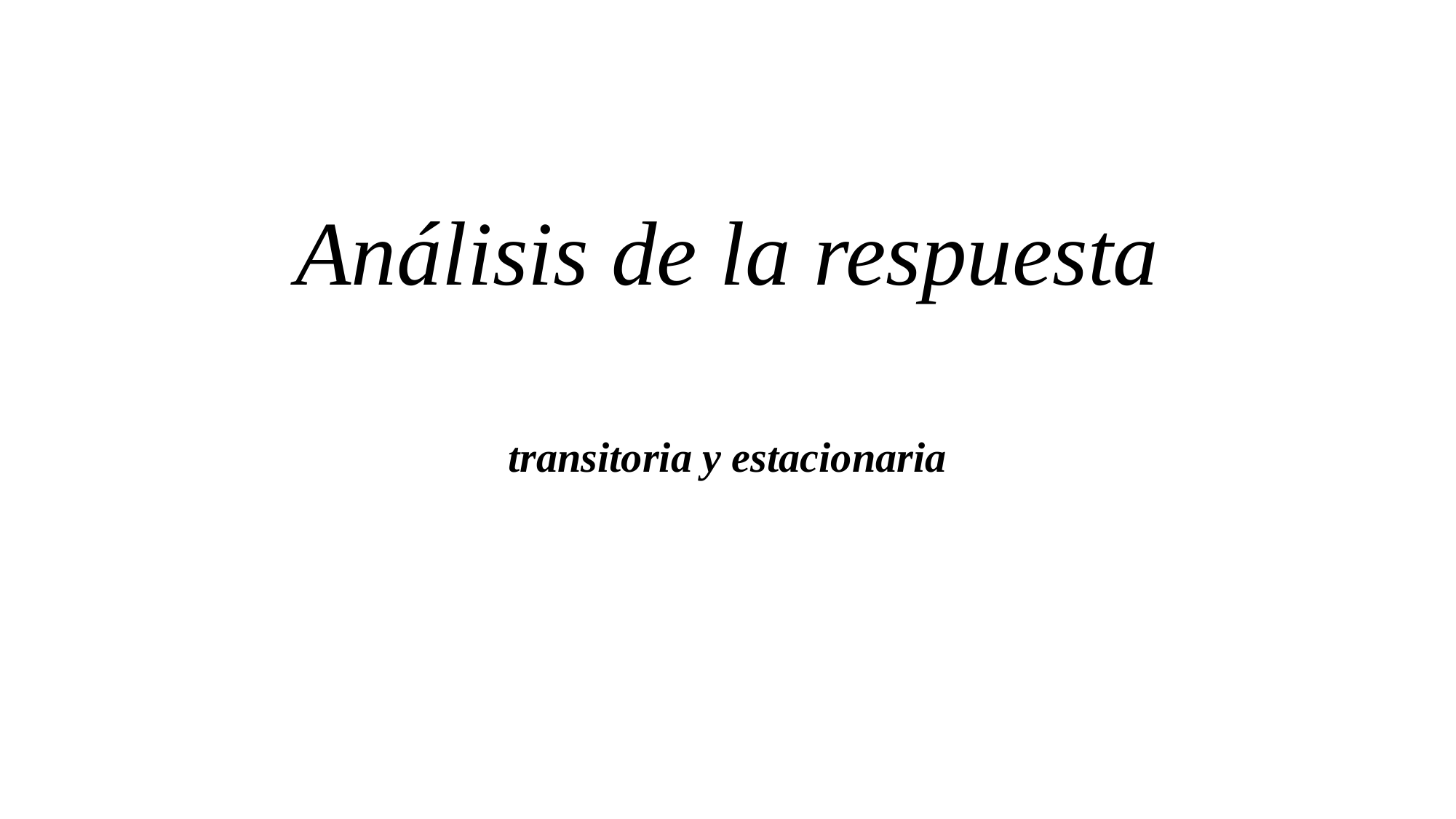

# Análisis de la respuesta
transitoria y estacionaria